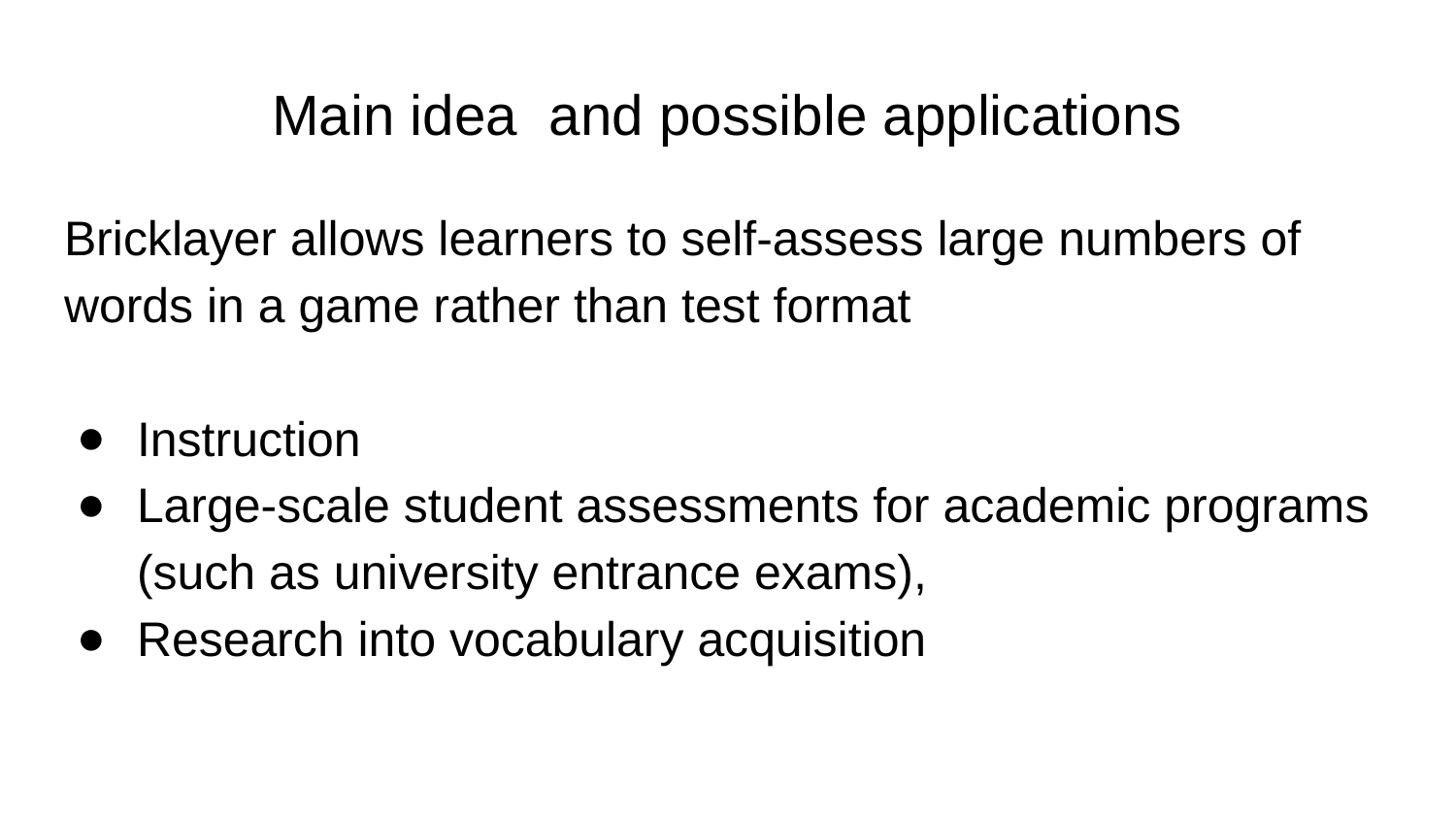

# Main idea  and possible applications
Bricklayer allows learners to self-assess large numbers of words in a game rather than test format

Instruction
Large-scale student assessments for academic programs (such as university entrance exams),
Research into vocabulary acquisition